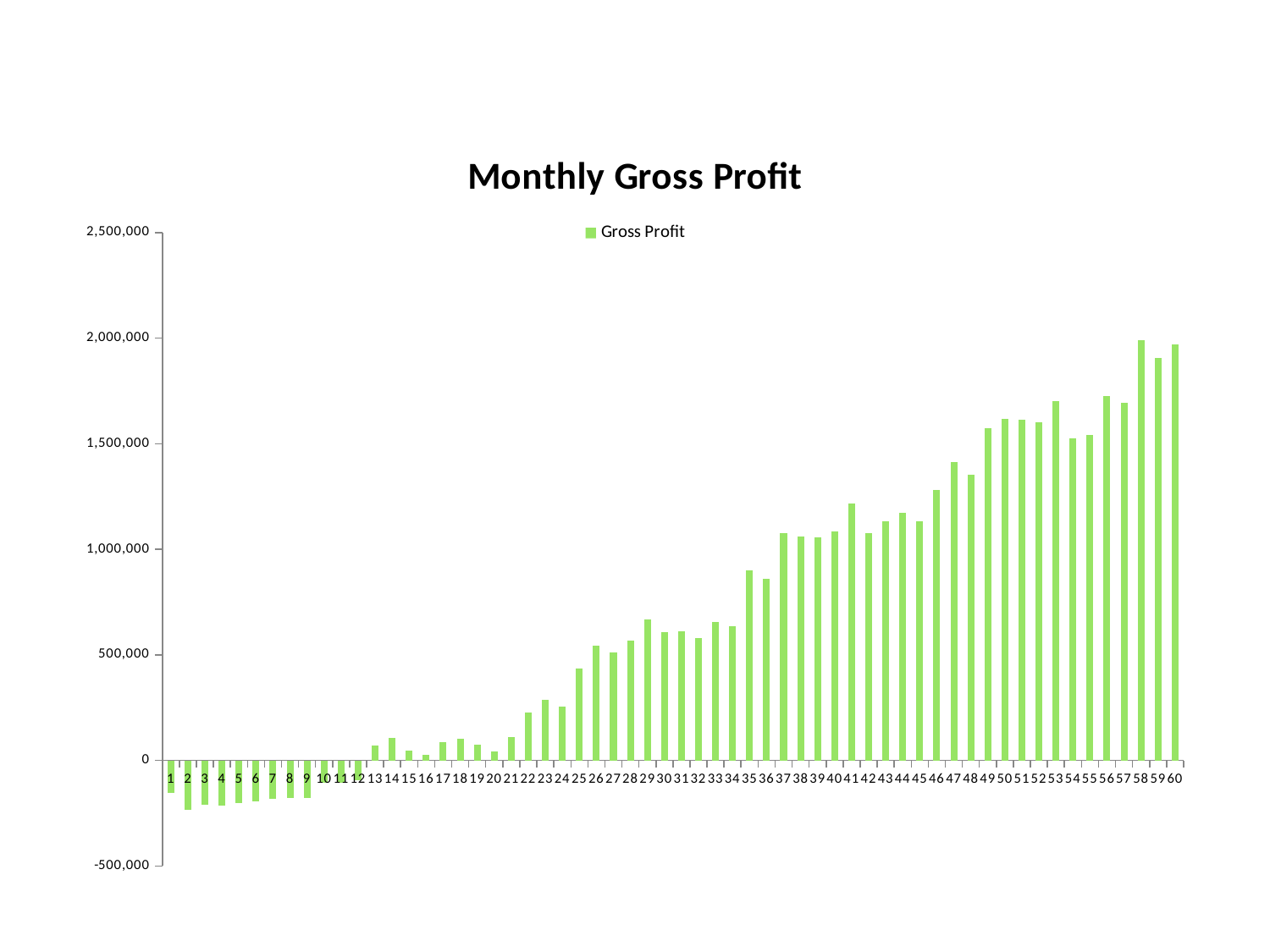

### Chart: Monthly Gross Profit

| Category | Gross Profit |
|---|---|
| 1 | -155757.20199999993 |
| 2 | -232904.6279999999 |
| 3 | -209358.375999999 |
| 4 | -212885.5159999996 |
| 5 | -201359.43199999945 |
| 6 | -194425.71400000085 |
| 7 | -180246.67200000072 |
| 8 | -177006.12399999727 |
| 9 | -177474.57999999914 |
| 10 | -105575.91400000104 |
| 11 | -104941.19199999678 |
| 12 | -95541.81399999885 |
| 13 | 70011.79000000097 |
| 14 | 106555.77000000095 |
| 15 | 47279.056000006385 |
| 16 | 25679.377999998163 |
| 17 | 86770.06800001673 |
| 18 | 103387.85199998273 |
| 19 | 75217.19799998356 |
| 20 | 40982.104000005405 |
| 21 | 109354.09000000916 |
| 22 | 227188.806000005 |
| 23 | 285602.4879999887 |
| 24 | 255735.34999999497 |
| 25 | 435661.5780000081 |
| 26 | 541747.8499999708 |
| 27 | 512236.10199996457 |
| 28 | 565727.7879999476 |
| 29 | 668133.768000015 |
| 30 | 607044.3340000352 |
| 31 | 610432.5900000073 |
| 32 | 581211.8719999818 |
| 33 | 653782.5439999504 |
| 34 | 633724.435999929 |
| 35 | 900098.1160000423 |
| 36 | 858142.5719999615 |
| 37 | 1074370.9499999955 |
| 38 | 1061025.8899998814 |
| 39 | 1054659.6039999798 |
| 40 | 1085756.0640000254 |
| 41 | 1216272.852000041 |
| 42 | 1076118.2120000143 |
| 43 | 1133489.99400004 |
| 44 | 1171339.5019997787 |
| 45 | 1132138.9160001837 |
| 46 | 1282393.9500000589 |
| 47 | 1412739.5059997141 |
| 48 | 1352935.8360000364 |
| 49 | 1573261.9779996984 |
| 50 | 1617953.8360002004 |
| 51 | 1614725.2720001284 |
| 52 | 1600092.7259998806 |
| 53 | 1700090.58999997 |
| 54 | 1524515.069999922 |
| 55 | 1543047.785999883 |
| 56 | 1727056.1140005067 |
| 57 | 1694441.242000416 |
| 58 | 1990314.646000404 |
| 59 | 1905508.534000557 |
| 60 | 1970644.4219999313 |